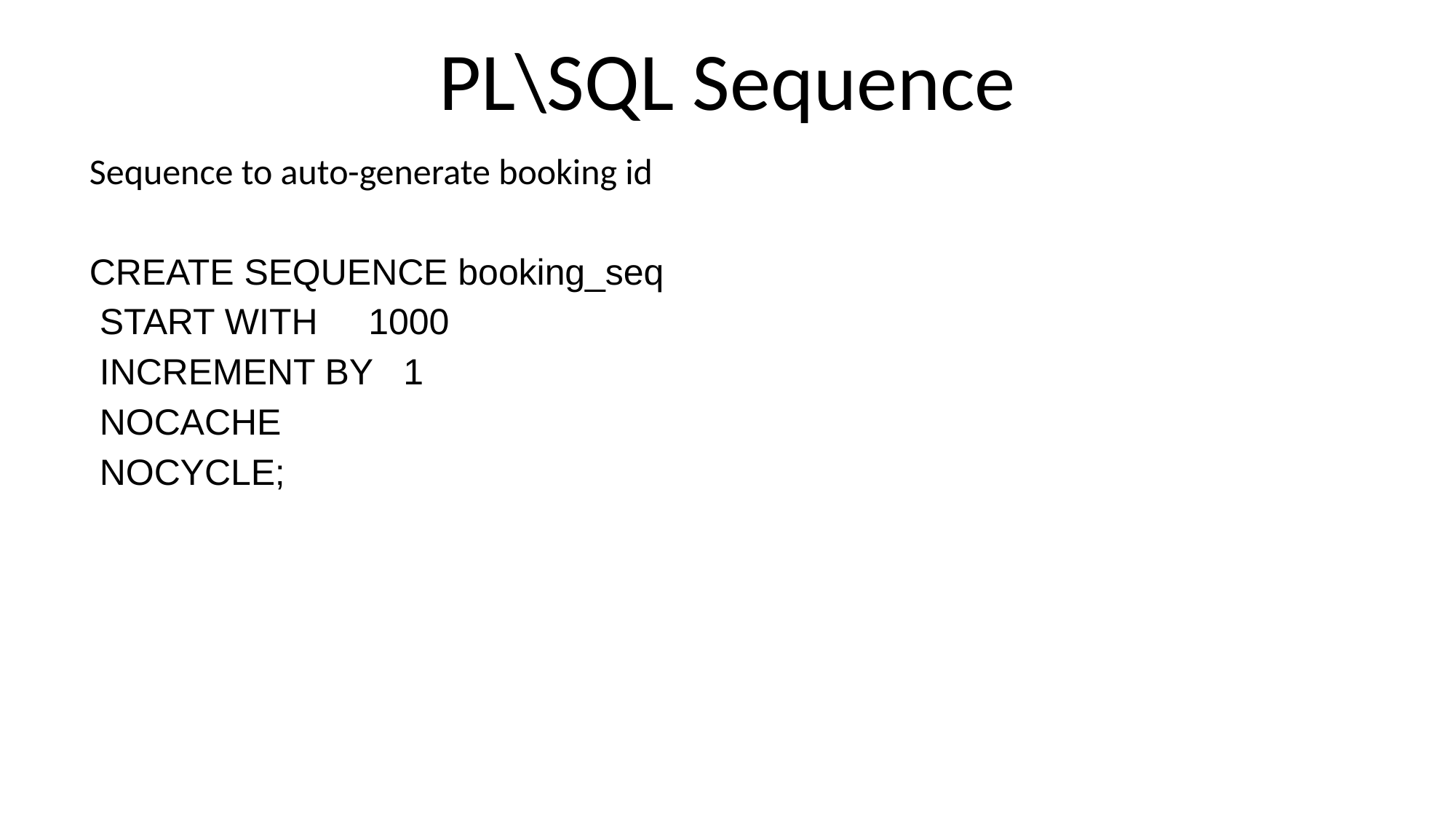

# PL\SQL Sequence
Sequence to auto-generate booking id

CREATE SEQUENCE booking_seq
 START WITH     1000
 INCREMENT BY   1
 NOCACHE
 NOCYCLE;